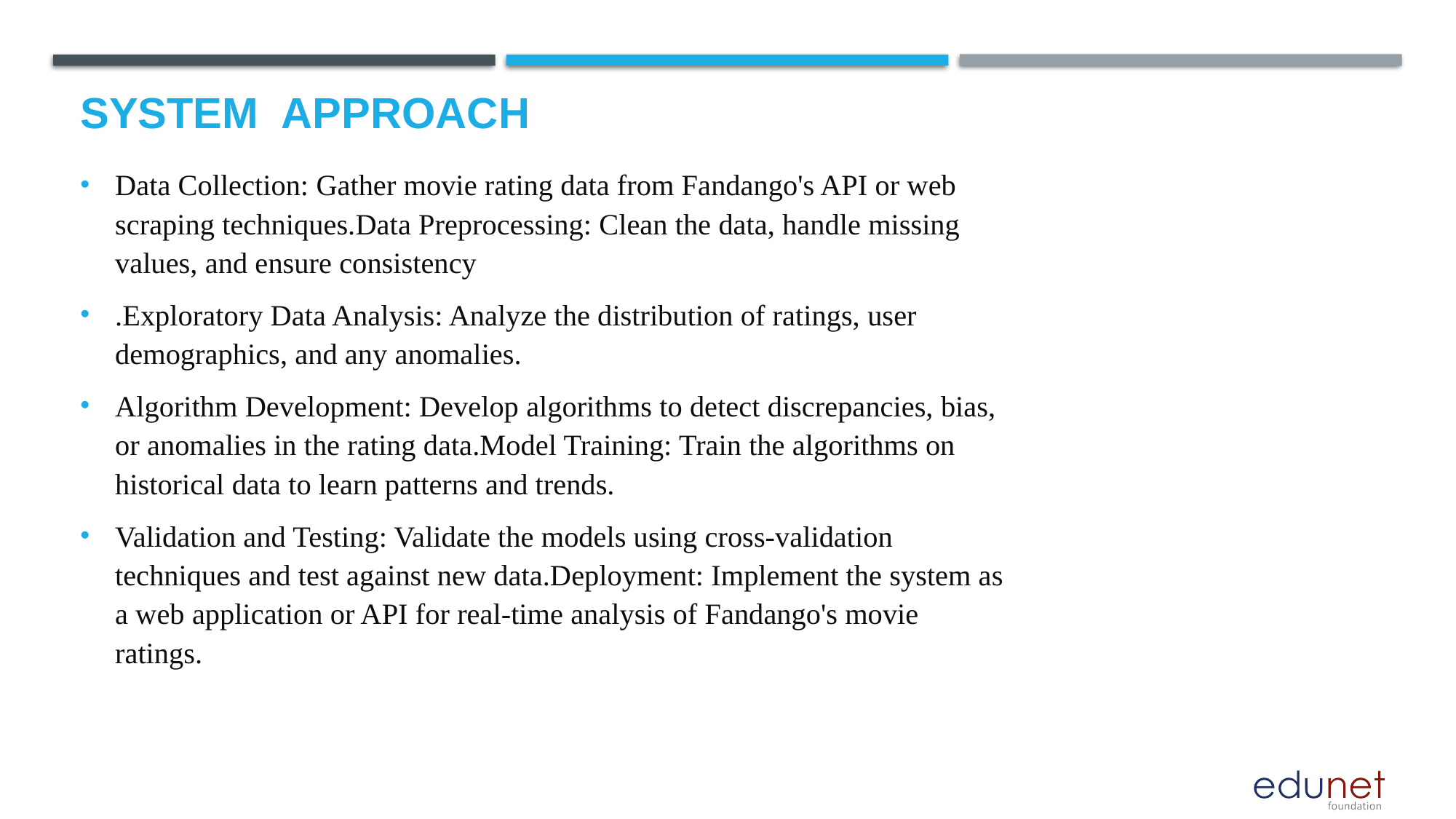

# System  Approach
Data Collection: Gather movie rating data from Fandango's API or web scraping techniques.Data Preprocessing: Clean the data, handle missing values, and ensure consistency
.Exploratory Data Analysis: Analyze the distribution of ratings, user demographics, and any anomalies.
Algorithm Development: Develop algorithms to detect discrepancies, bias, or anomalies in the rating data.Model Training: Train the algorithms on historical data to learn patterns and trends.
Validation and Testing: Validate the models using cross-validation techniques and test against new data.Deployment: Implement the system as a web application or API for real-time analysis of Fandango's movie ratings.